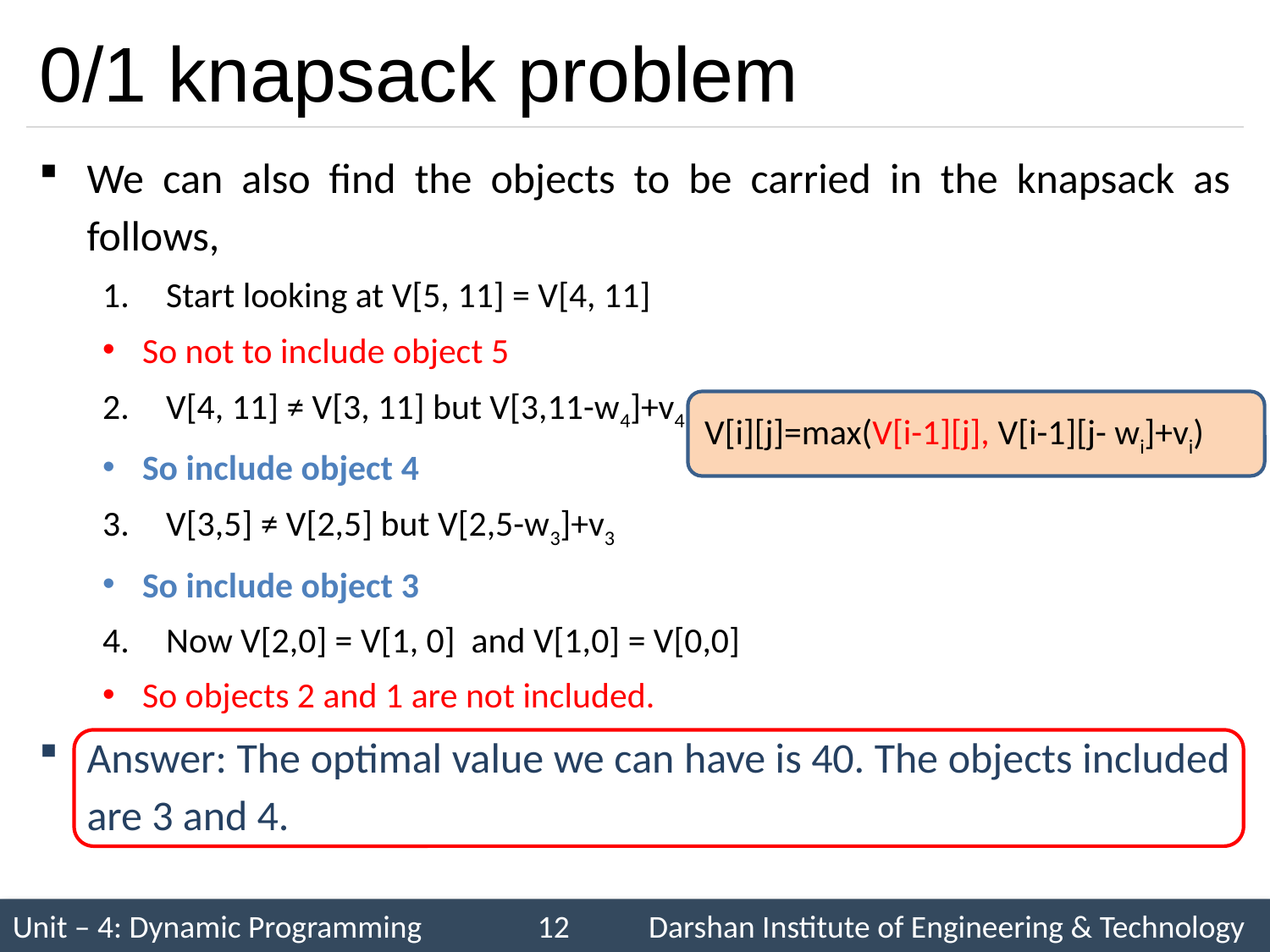

# 0/1 knapsack problem
We can also find the objects to be carried in the knapsack as follows,
Start looking at V[5, 11] = V[4, 11]
So not to include object 5
V[4, 11] ≠ V[3, 11] but V[3,11-w4]+v4
So include object 4
V[3,5] ≠ V[2,5] but V[2,5-w3]+v3
So include object 3
Now V[2,0] = V[1, 0]  and V[1,0] = V[0,0]
So objects 2 and 1 are not included.
Answer: The optimal value we can have is 40. The objects included are 3 and 4.

V[i][j]=max(V[i-1][j], V[i-1][j- wi]+vi)